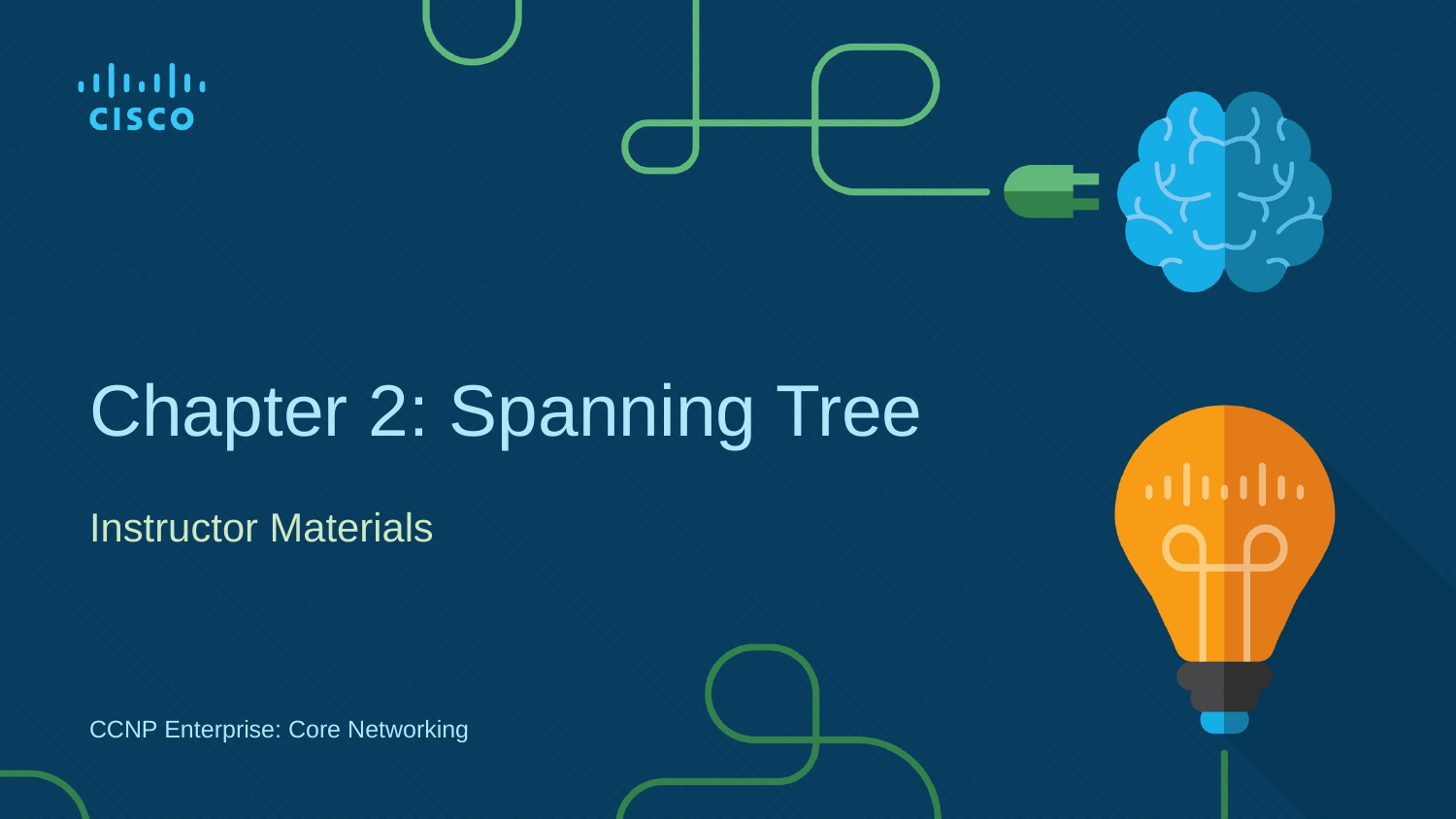

# Chapter 2: Spanning Tree
Instructor Materials
CCNP Enterprise: Core Networking